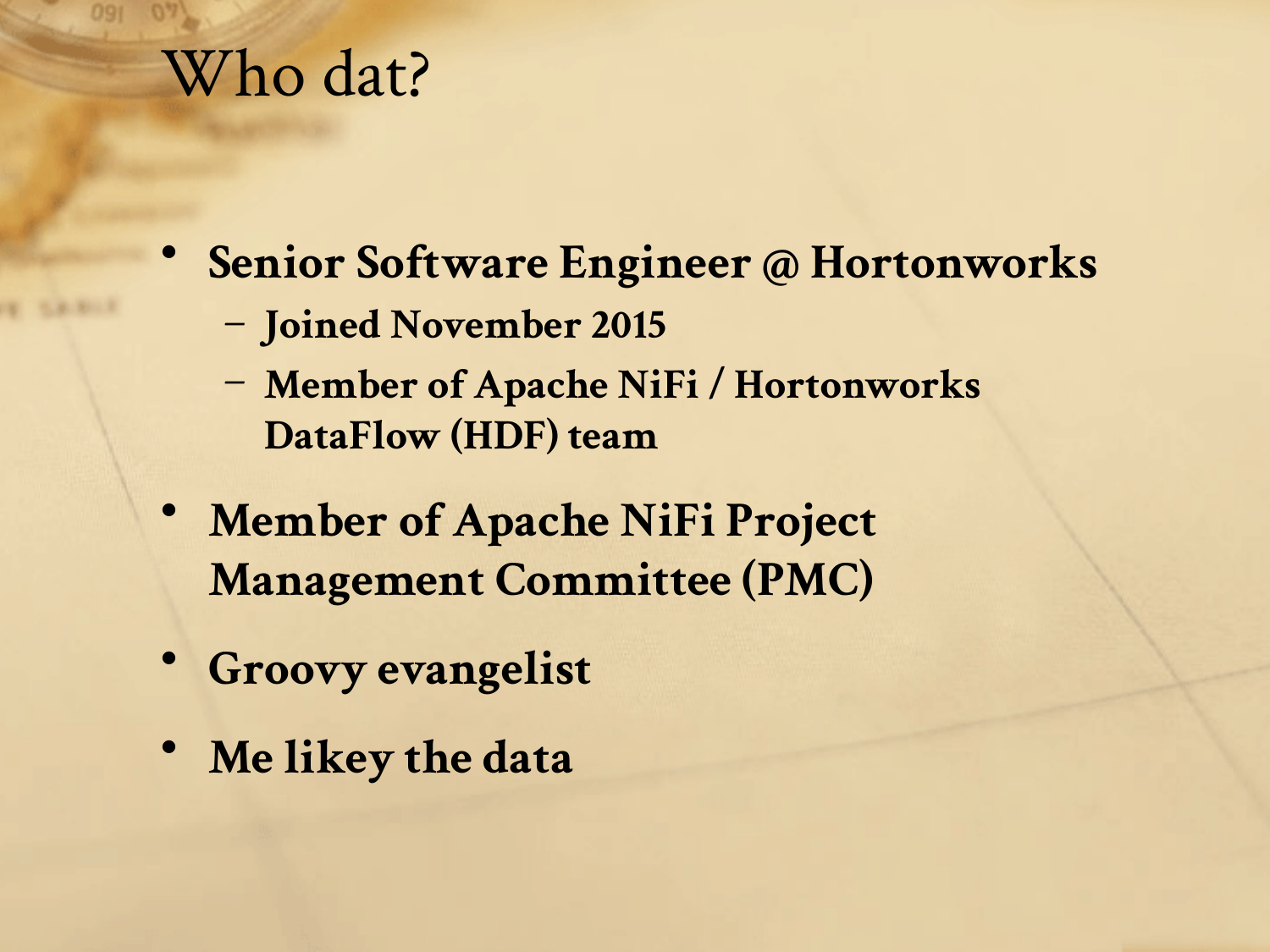

# Who dat?
Senior Software Engineer @ Hortonworks
Joined November 2015
Member of Apache NiFi / Hortonworks DataFlow (HDF) team
Member of Apache NiFi Project Management Committee (PMC)
Groovy evangelist
Me likey the data